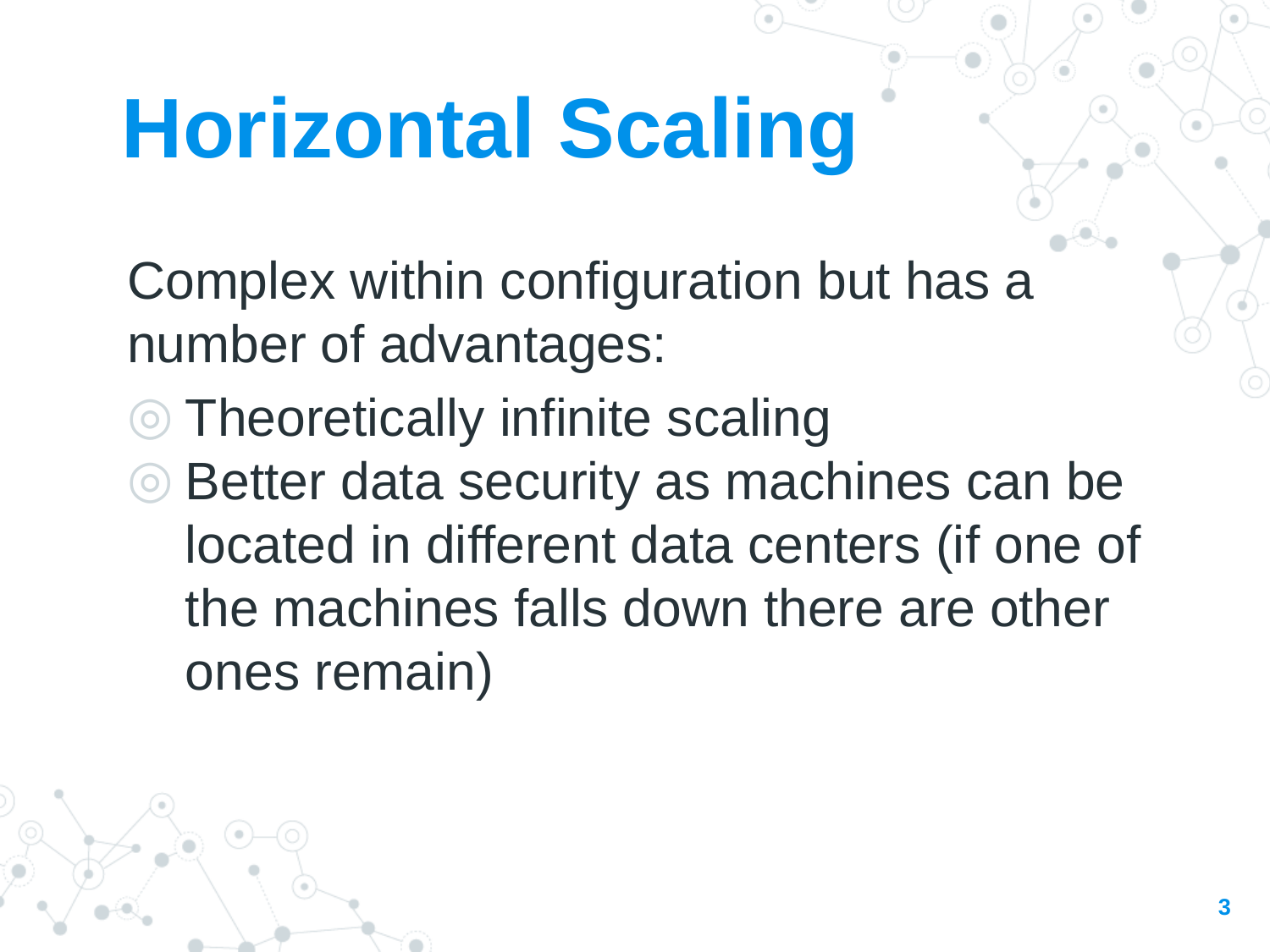

# Horizontal Scaling
Complex within configuration but has a number of advantages:
Theoretically infinite scaling
Better data security as machines can be located in different data centers (if one of the machines falls down there are other ones remain)
3